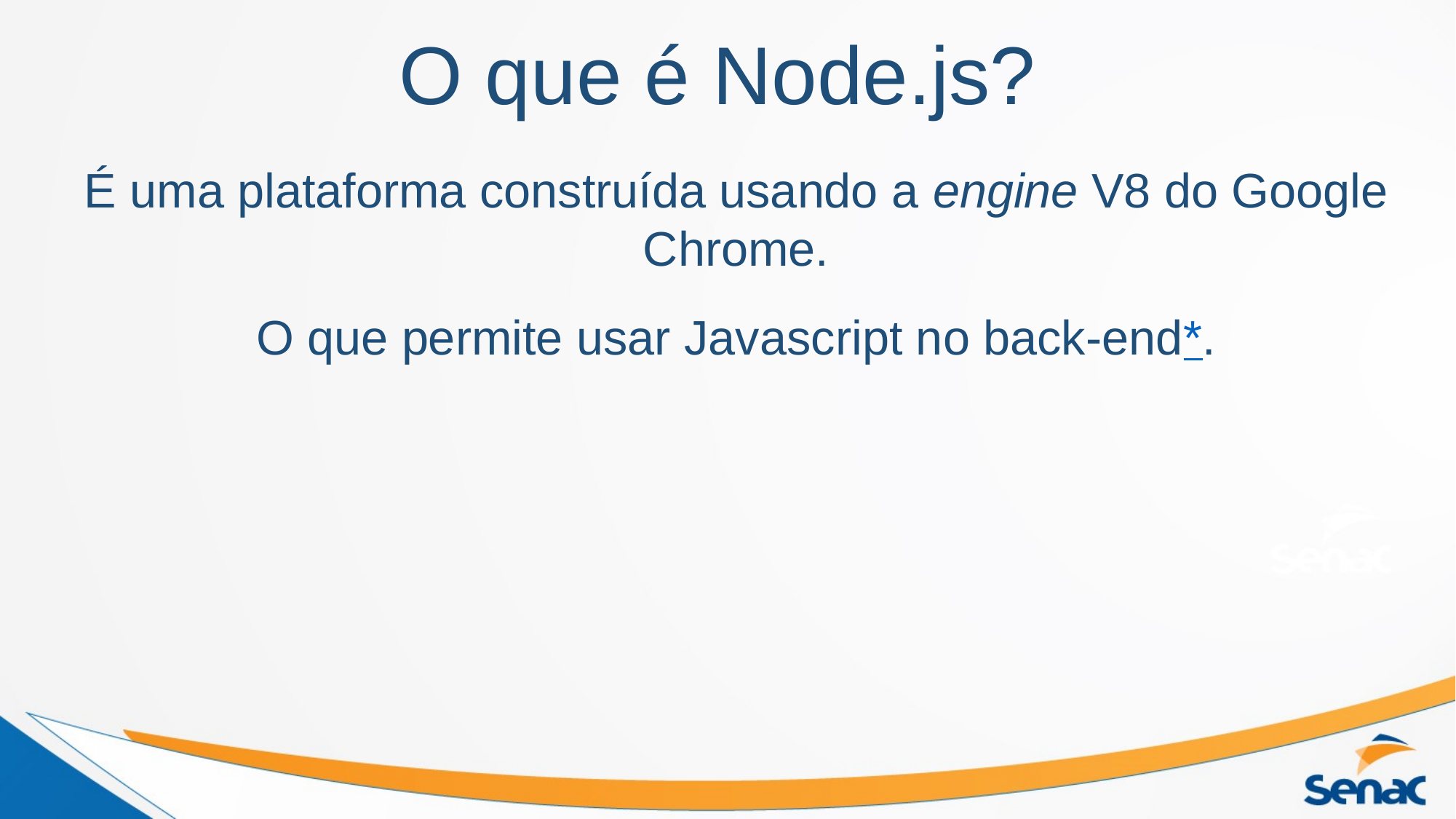

O que é Node.js?
É uma plataforma construída usando a engine V8 do Google Chrome.
O que permite usar Javascript no back-end*.